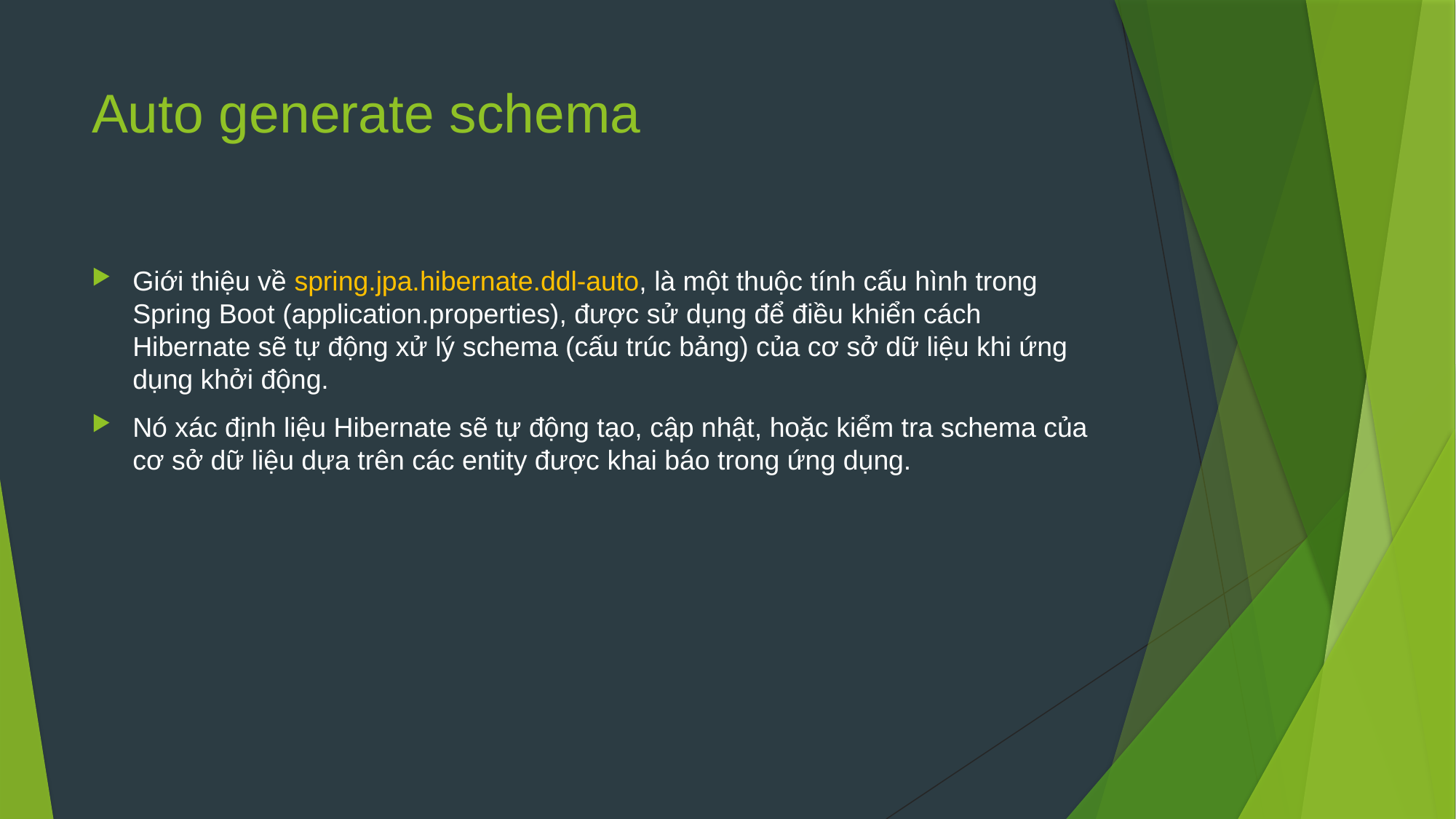

# Auto generate schema
Giới thiệu về spring.jpa.hibernate.ddl-auto, là một thuộc tính cấu hình trong Spring Boot (application.properties), được sử dụng để điều khiển cách Hibernate sẽ tự động xử lý schema (cấu trúc bảng) của cơ sở dữ liệu khi ứng dụng khởi động.
Nó xác định liệu Hibernate sẽ tự động tạo, cập nhật, hoặc kiểm tra schema của cơ sở dữ liệu dựa trên các entity được khai báo trong ứng dụng.